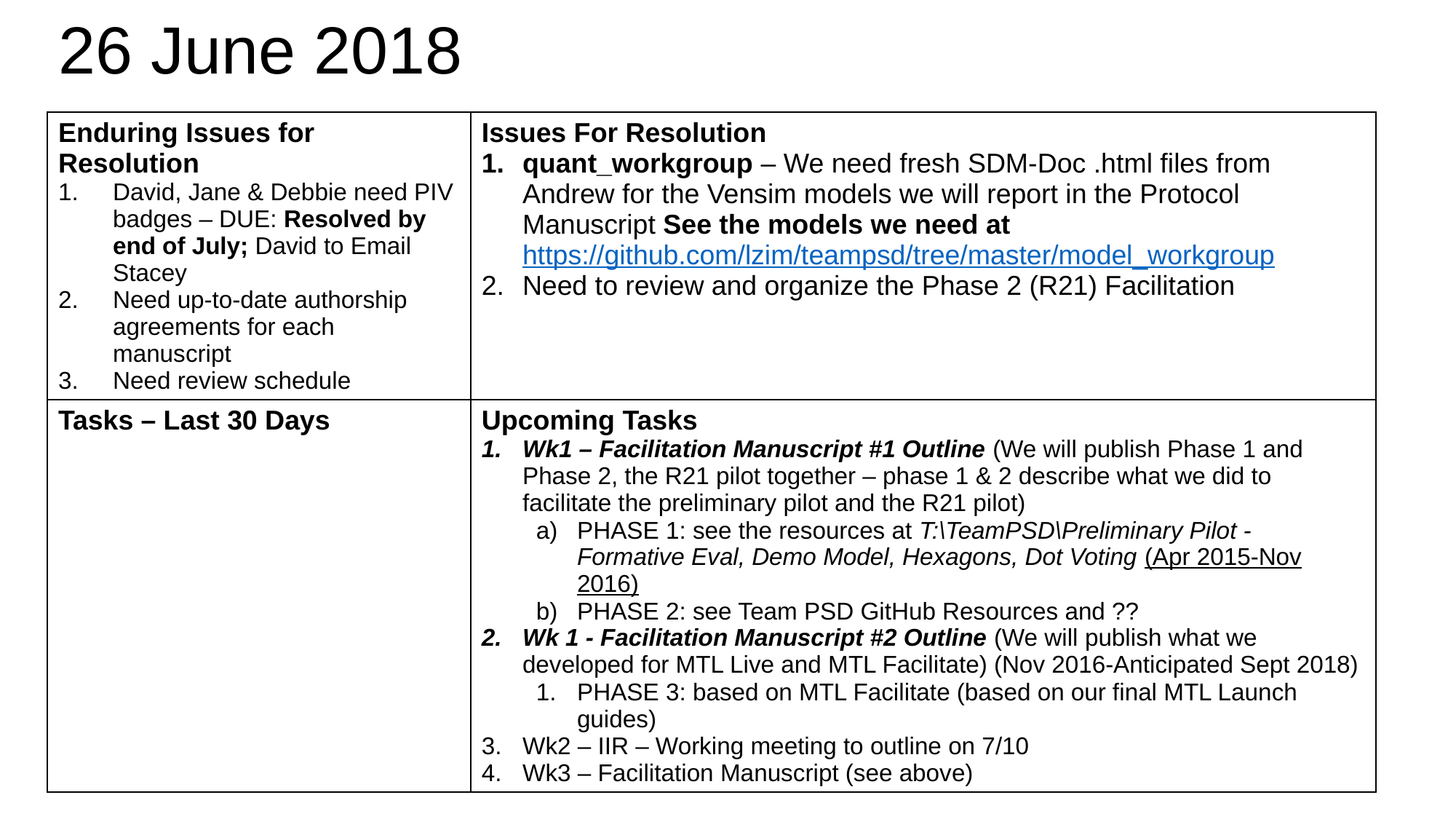

26 June 2018
| Enduring Issues for Resolution David, Jane & Debbie need PIV badges – DUE: Resolved by end of July; David to Email Stacey Need up-to-date authorship agreements for each manuscript Need review schedule | Issues For Resolution quant\_workgroup – We need fresh SDM-Doc .html files from Andrew for the Vensim models we will report in the Protocol Manuscript See the models we need at https://github.com/lzim/teampsd/tree/master/model\_workgroup Need to review and organize the Phase 2 (R21) Facilitation |
| --- | --- |
| Tasks – Last 30 Days | Upcoming Tasks Wk1 – Facilitation Manuscript #1 Outline (We will publish Phase 1 and Phase 2, the R21 pilot together – phase 1 & 2 describe what we did to facilitate the preliminary pilot and the R21 pilot) PHASE 1: see the resources at T:\TeamPSD\Preliminary Pilot - Formative Eval, Demo Model, Hexagons, Dot Voting (Apr 2015-Nov 2016) PHASE 2: see Team PSD GitHub Resources and ?? Wk 1 - Facilitation Manuscript #2 Outline (We will publish what we developed for MTL Live and MTL Facilitate) (Nov 2016-Anticipated Sept 2018) PHASE 3: based on MTL Facilitate (based on our final MTL Launch guides) Wk2 – IIR – Working meeting to outline on 7/10 Wk3 – Facilitation Manuscript (see above) |